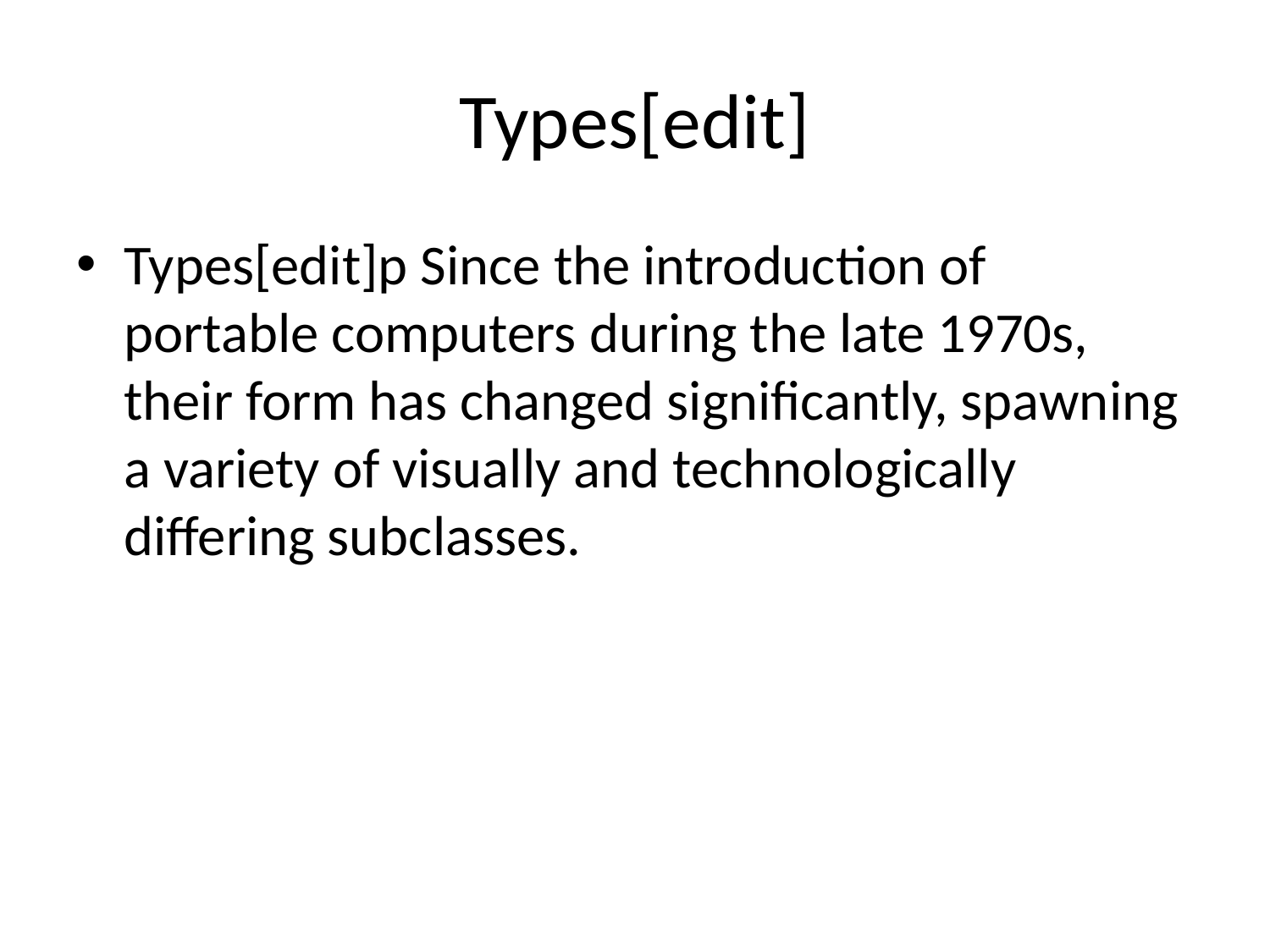

# Types[edit]
Types[edit]p Since the introduction of portable computers during the late 1970s, their form has changed significantly, spawning a variety of visually and technologically differing subclasses.